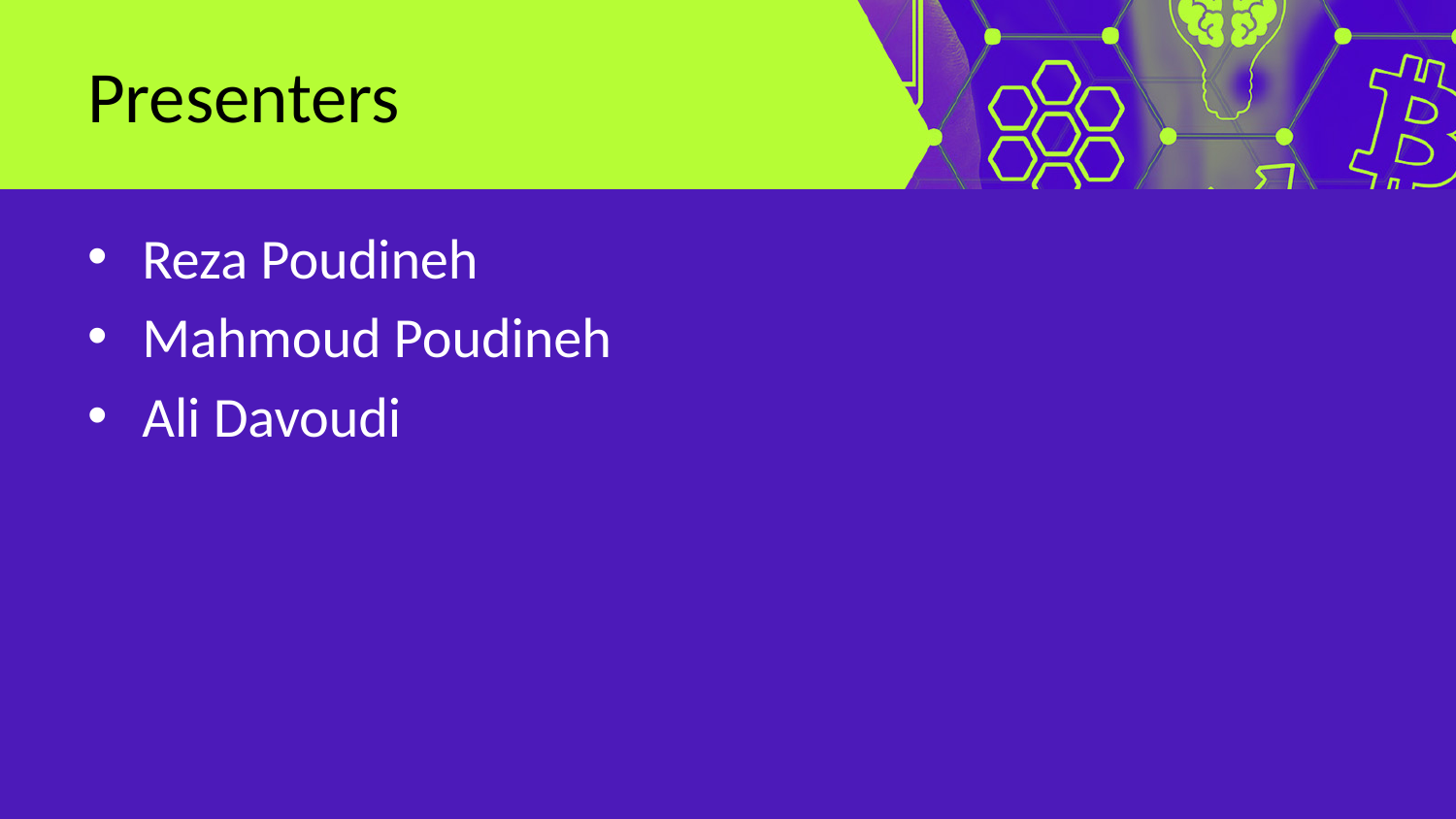

# Presenters
Reza Poudineh
Mahmoud Poudineh
Ali Davoudi